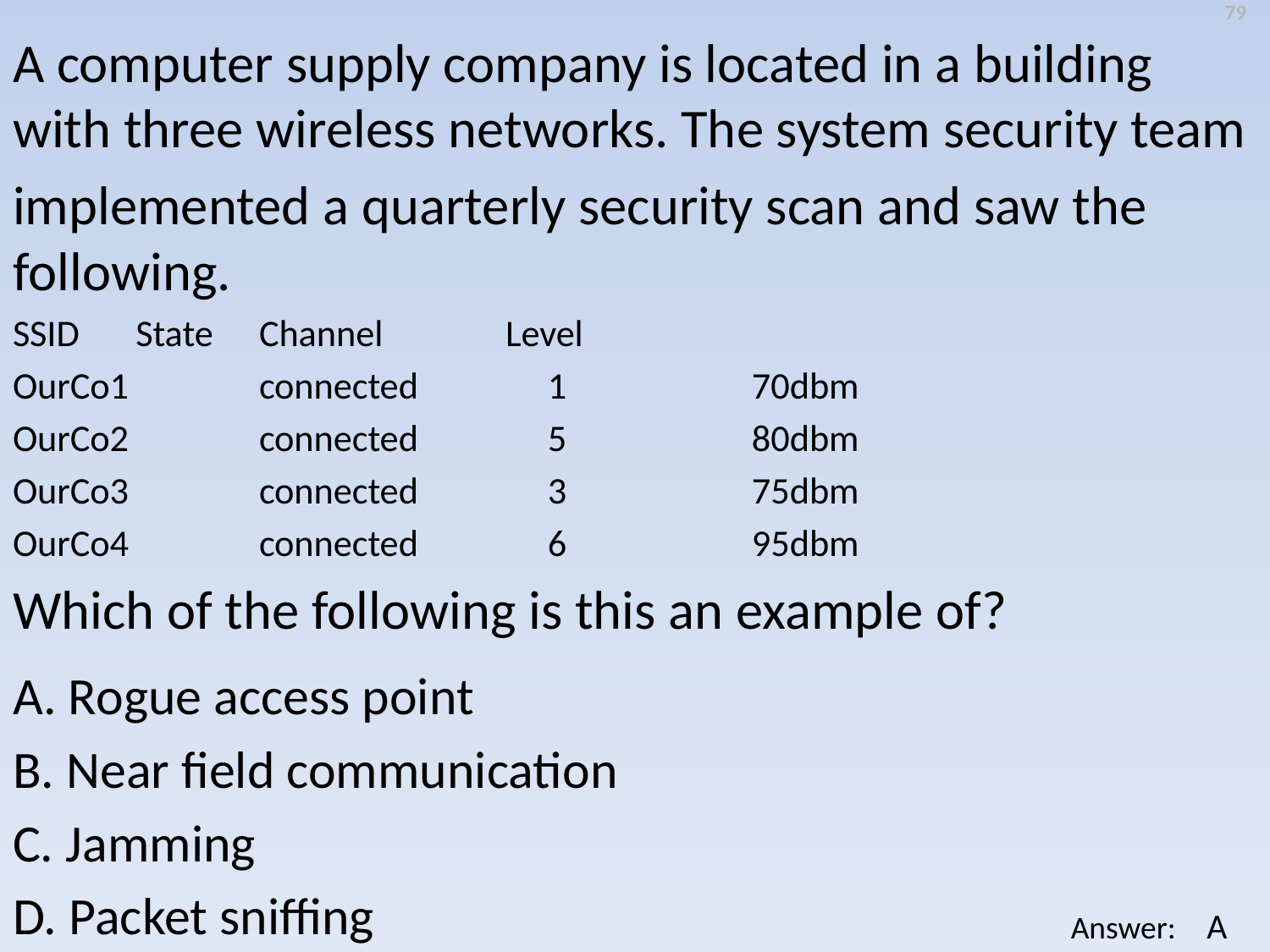

79
A computer supply company is located in a building with three wireless networks. The system security team
implemented a quarterly security scan and saw the following.
SSID		State		Channel		Level
OurCo1 		connected 	     1 		70dbm
OurCo2 		connected 	     5 		80dbm
OurCo3 		connected 	     3 		75dbm
OurCo4 		connected 	     6 		95dbm
Which of the following is this an example of?
A. Rogue access point
B. Near field communication
C. Jamming
D. Packet sniffing
A